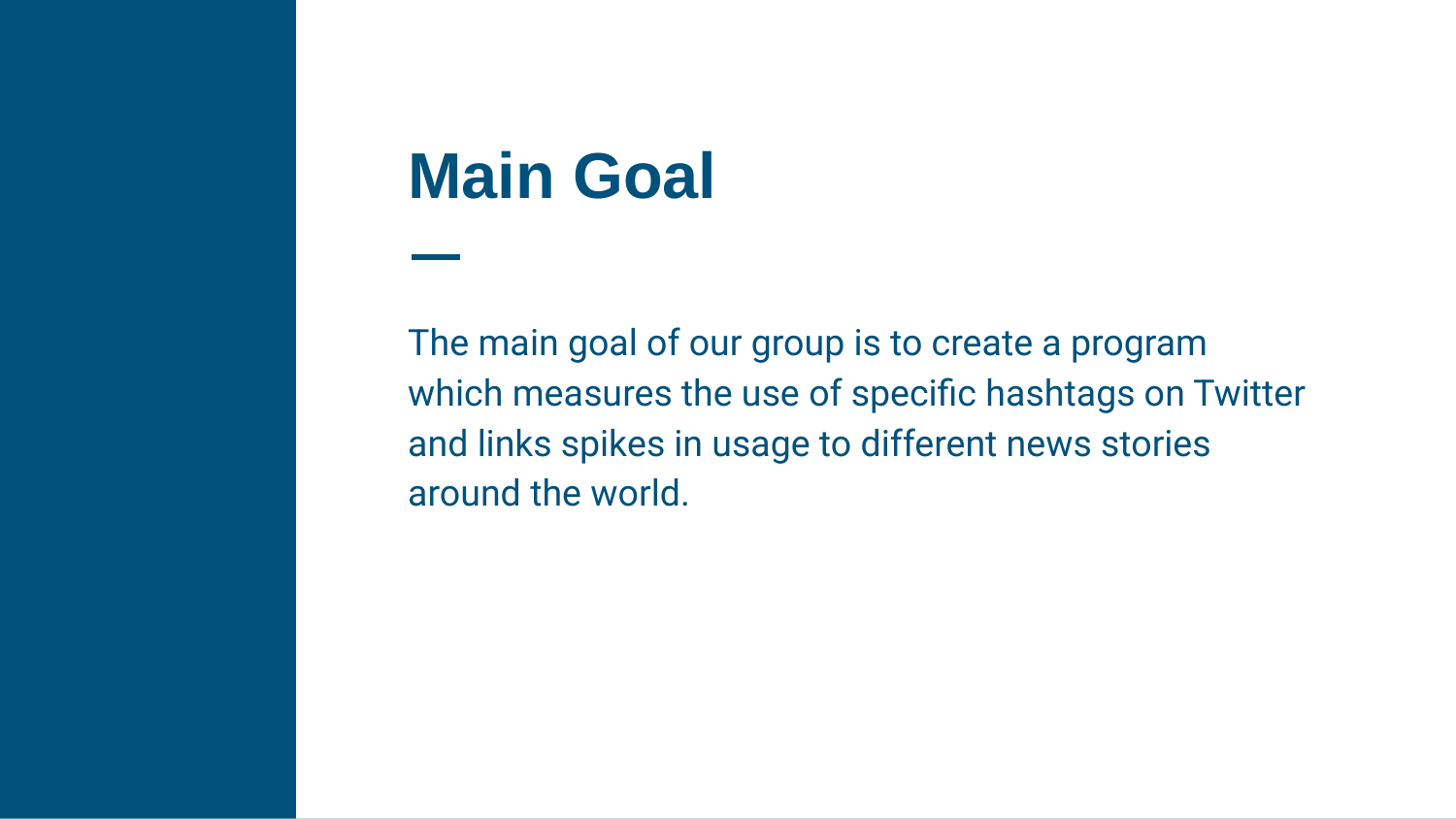

# Main Goal
The main goal of our group is to create a program which measures the use of specific hashtags on Twitter and links spikes in usage to different news stories around the world.